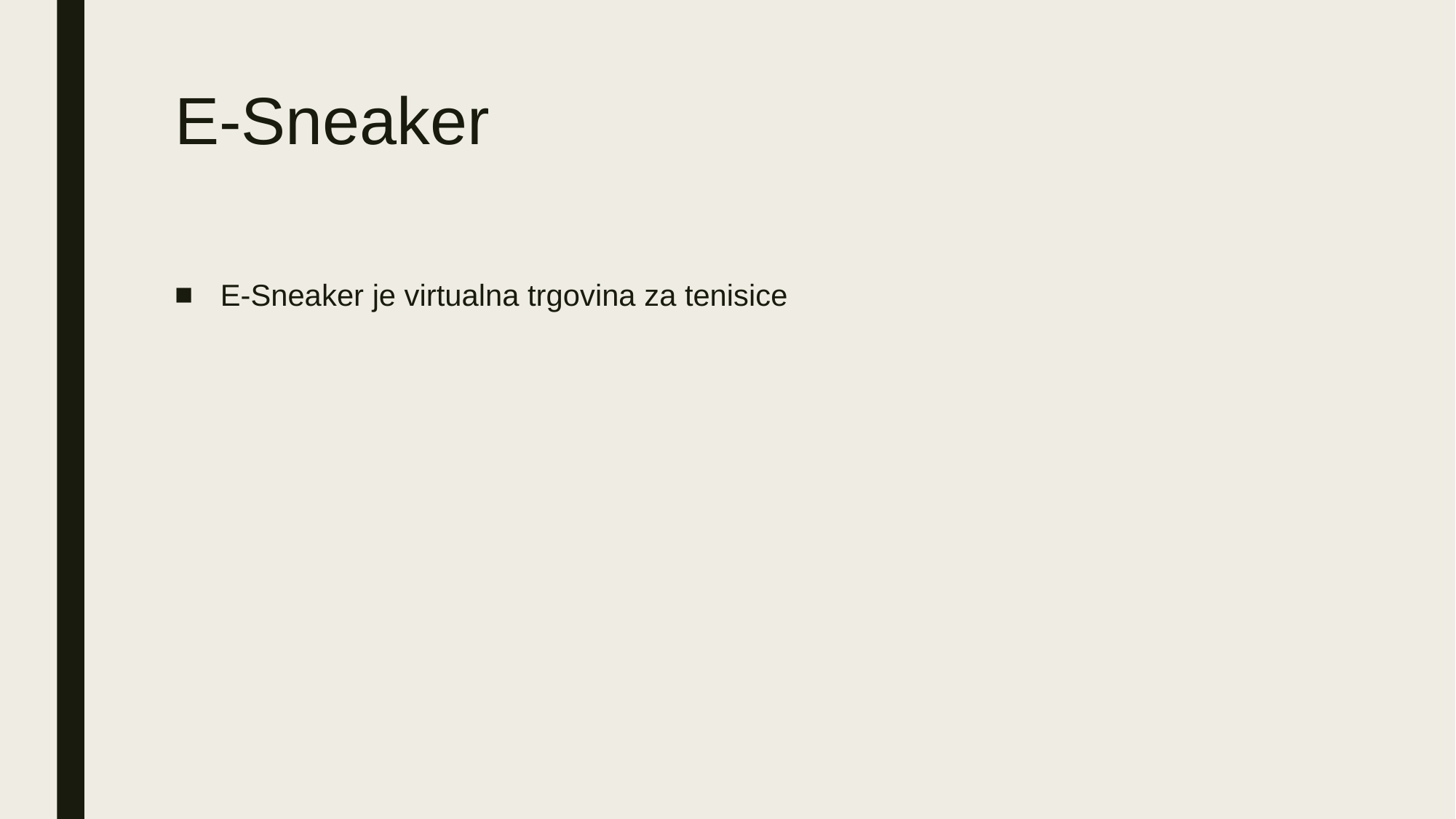

# E-Sneaker
E-Sneaker je virtualna trgovina za tenisice